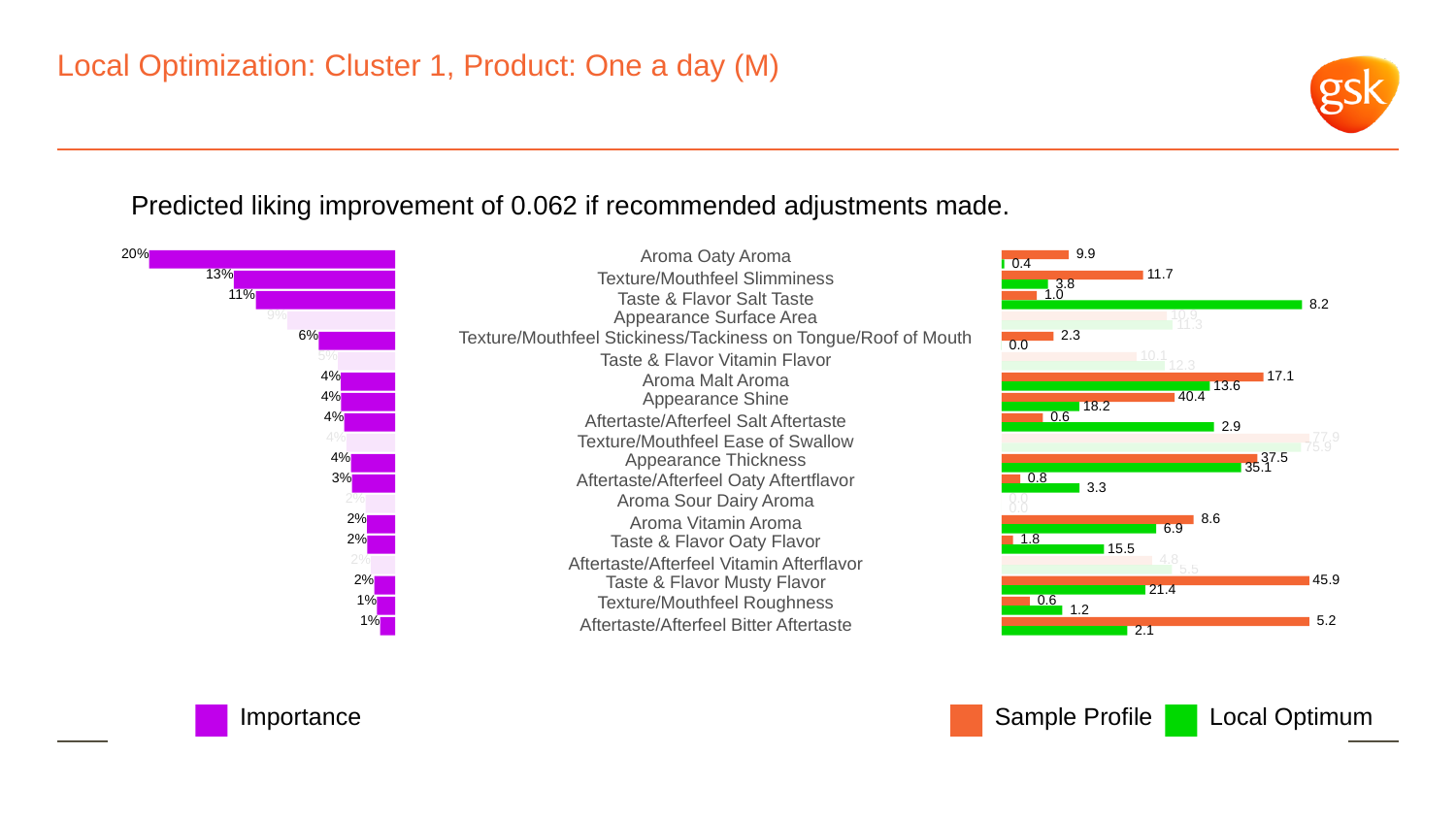

# Local Optimization: Cluster 1, Product: One a day (M)

Predicted liking improvement of 0.062 if recommended adjustments made.

20%
Aroma Oaty Aroma
  9.9

  0.4

13%
 11.7

Texture/Mouthfeel Slimminess
  3.8

11%
  1.0

Taste & Flavor Salt Taste
  8.2

9%
 10.9
Appearance Surface Area

 11.3

6%
Texture/Mouthfeel Stickiness/Tackiness on Tongue/Roof of Mouth
  2.3

  0.0

5%
 10.1

Taste & Flavor Vitamin Flavor
 12.3

4%
 17.1

Aroma Malt Aroma
 13.6

4%
 40.4
Appearance Shine

 18.2

4%
  0.6

Aftertaste/Afterfeel Salt Aftertaste
  2.9

4%
 77.9

Texture/Mouthfeel Ease of Swallow
 75.9

4%
 37.5
Appearance Thickness

 35.1

3%
Aftertaste/Afterfeel Oaty Aftertflavor
  0.8

  3.3

2%
Aroma Sour Dairy Aroma
  0.0

  0.0

2%
  8.6

Aroma Vitamin Aroma
  6.9

2%
Taste & Flavor Oaty Flavor
  1.8

 15.5

2%
  4.8

Aftertaste/Afterfeel Vitamin Afterflavor

  5.5
2%
Taste & Flavor Musty Flavor
 45.9

 21.4
1%
Texture/Mouthfeel Roughness
  0.6

  1.2
1%
  5.2

Aftertaste/Afterfeel Bitter Aftertaste

  2.1

Local Optimum
Sample Profile
Importance